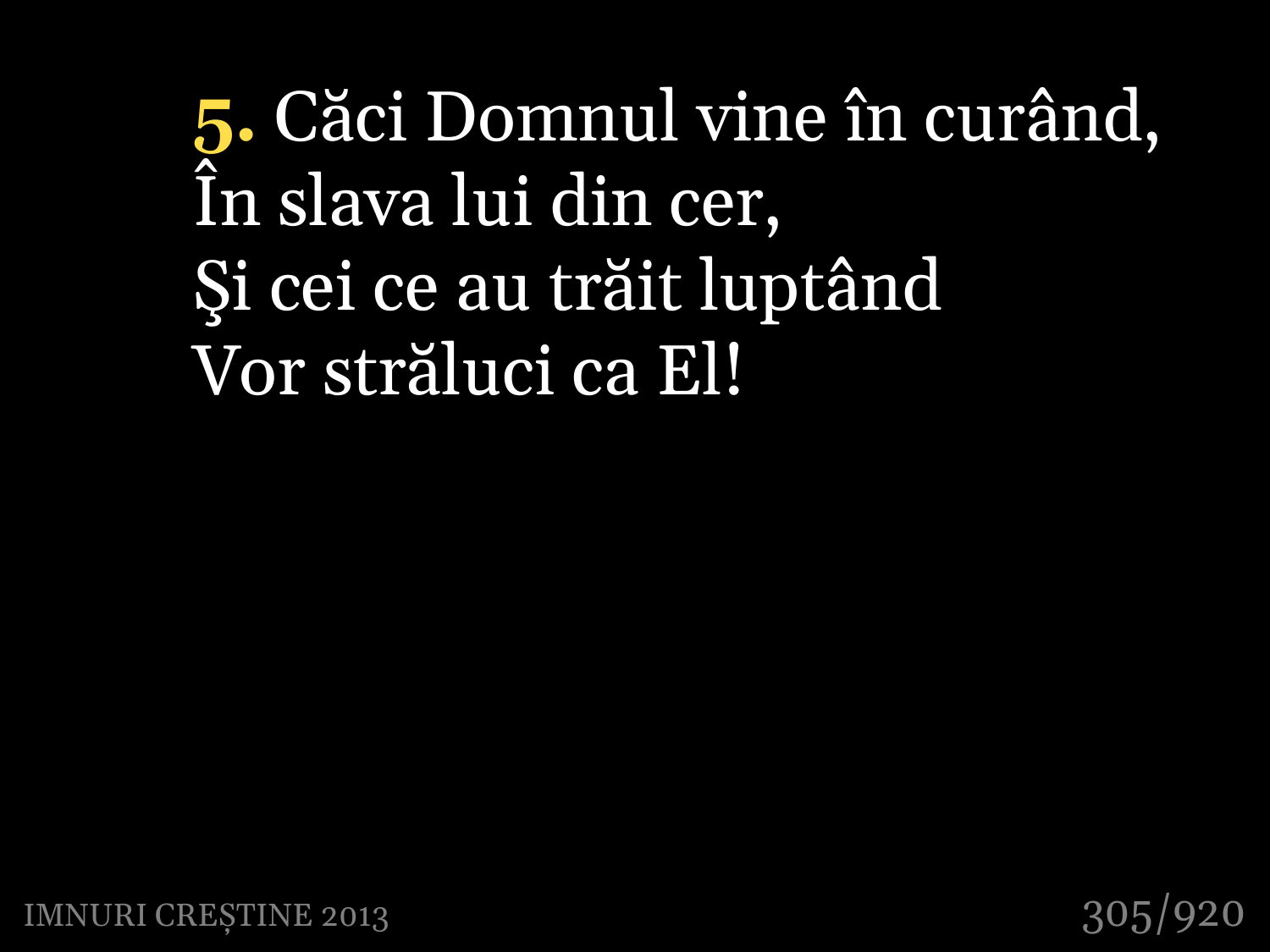

5. Căci Domnul vine în curând,
În slava lui din cer,
Şi cei ce au trăit luptând
Vor străluci ca El!
305/920
IMNURI CREȘTINE 2013